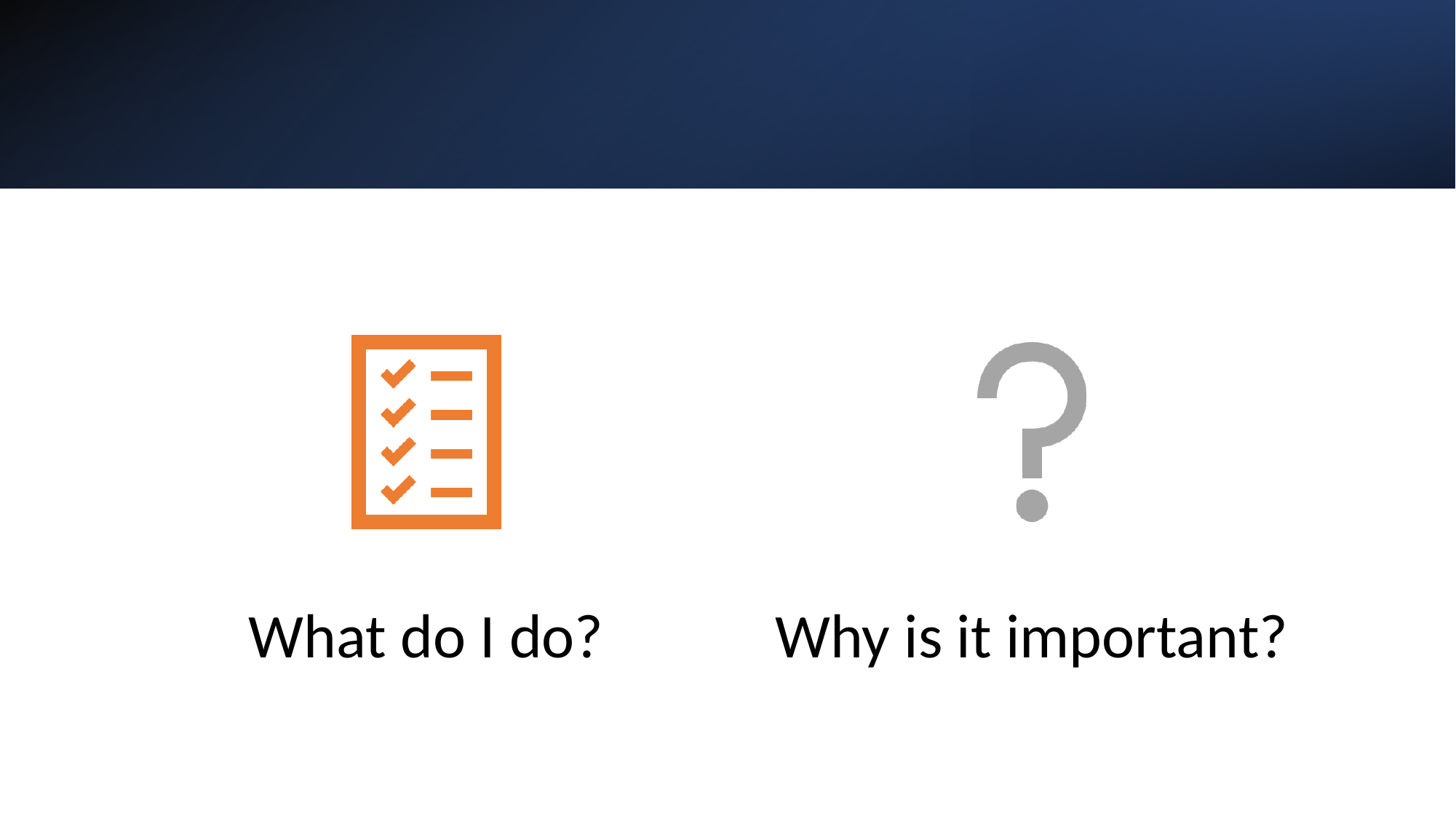

What do I do?
Why is it important?